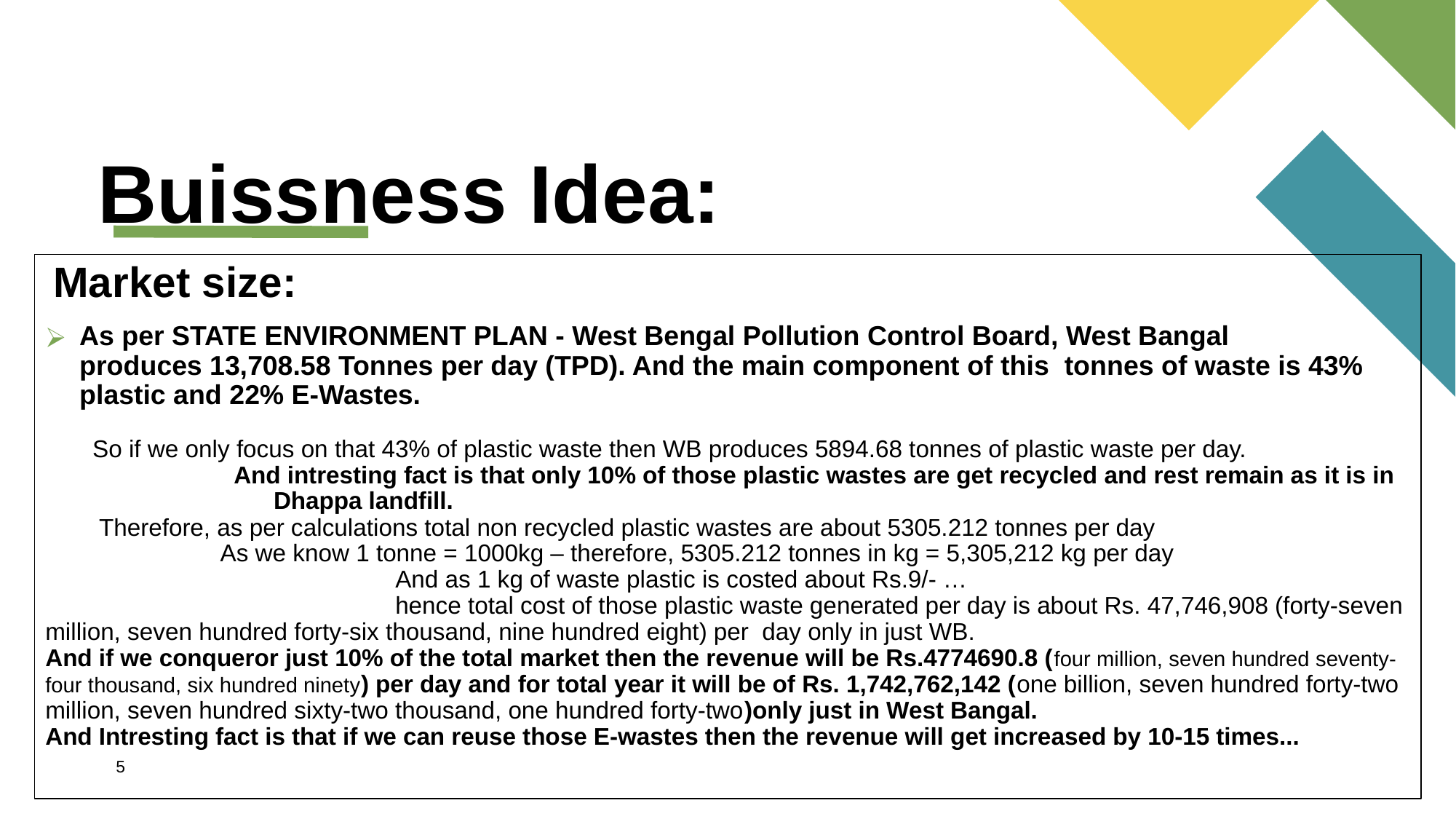

# Buissness Idea:
Market size:

As per STATE ENVIRONMENT PLAN - West Bengal Pollution Control Board, West Bangal produces 13,708.58 Tonnes per day (TPD). And the main component of this  tonnes of waste is 43% plastic and 22% E-Wastes.

       So if we only focus on that 43% of plastic waste then WB produces 5894.68 tonnes of plastic waste per day.
                            And intresting fact is that only 10% of those plastic wastes are get recycled and rest remain as it is in                                    Dhappa landfill.
        Therefore, as per calculations total non recycled plastic wastes are about 5305.212 tonnes per day
                          As we know 1 tonne = 1000kg – therefore, 5305.212 tonnes in kg = 5,305,212 kg per day
                                                    And as 1 kg of waste plastic is costed about Rs.9/- …
                                                    hence total cost of those plastic waste generated per day is about Rs. 47,746,908 (forty-seven million, seven hundred forty-six thousand, nine hundred eight) per  day only in just WB.
And if we conqueror just 10% of the total market then the revenue will be Rs.4774690.8 (four million, seven hundred seventy-four thousand, six hundred ninety) per day and for total year it will be of Rs. 1,742,762,142 (one billion, seven hundred forty-two million, seven hundred sixty-two thousand, one hundred forty-two)only just in West Bangal.
And Intresting fact is that if we can reuse those E-wastes then the revenue will get increased by 10-15 times...
5